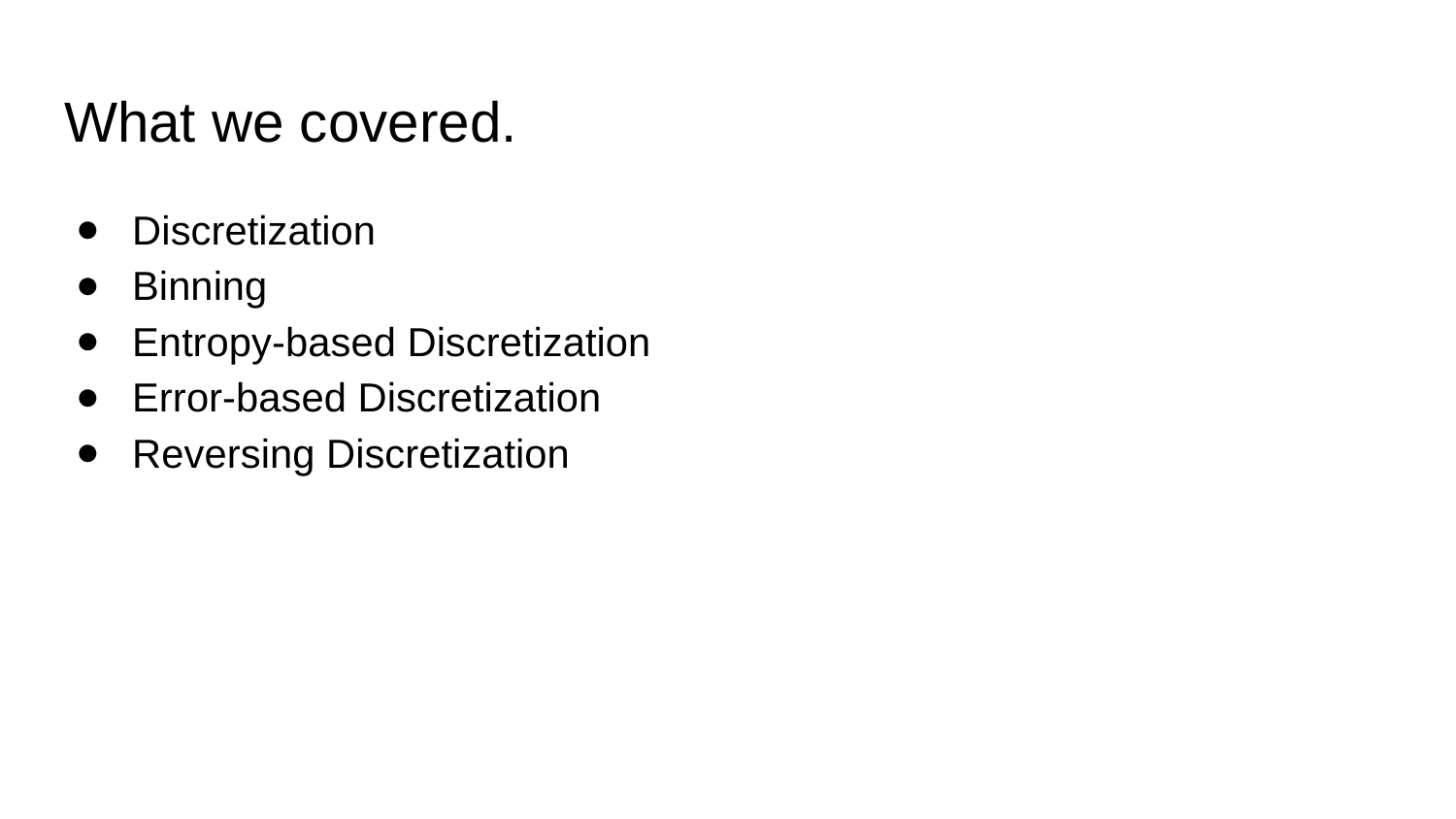

# What we covered.
Discretization
Binning
Entropy-based Discretization
Error-based Discretization
Reversing Discretization